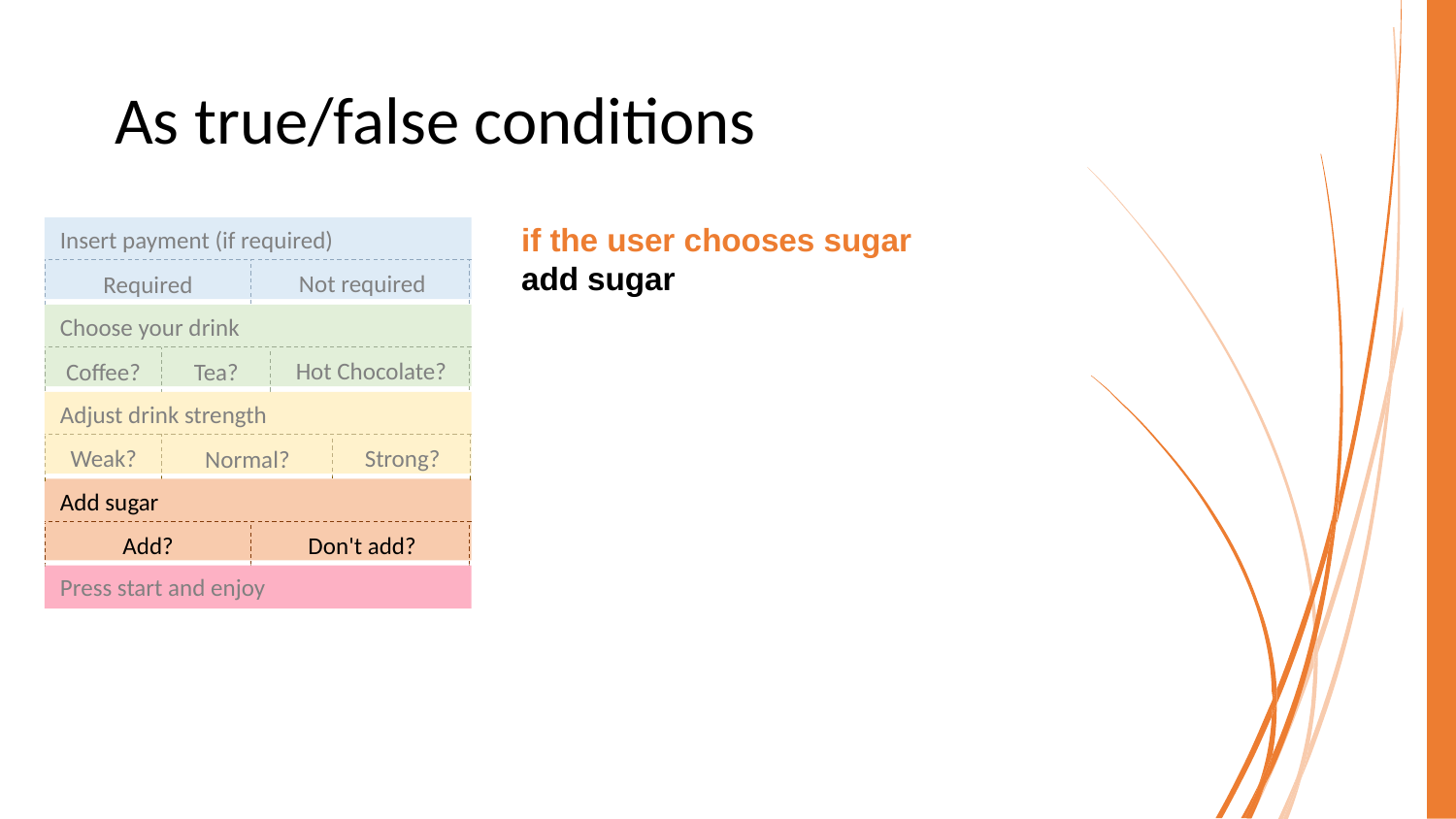

# As true/false conditions

if the user chooses sugar
add sugar

Insert payment (if required)
Not required
Required

Choose your drink
Hot Chocolate?
Coffee?
Tea?

Adjust drink strength
Strong?
Weak?
Normal?

Add sugar
Don't add?
Add?
Press start and enjoy